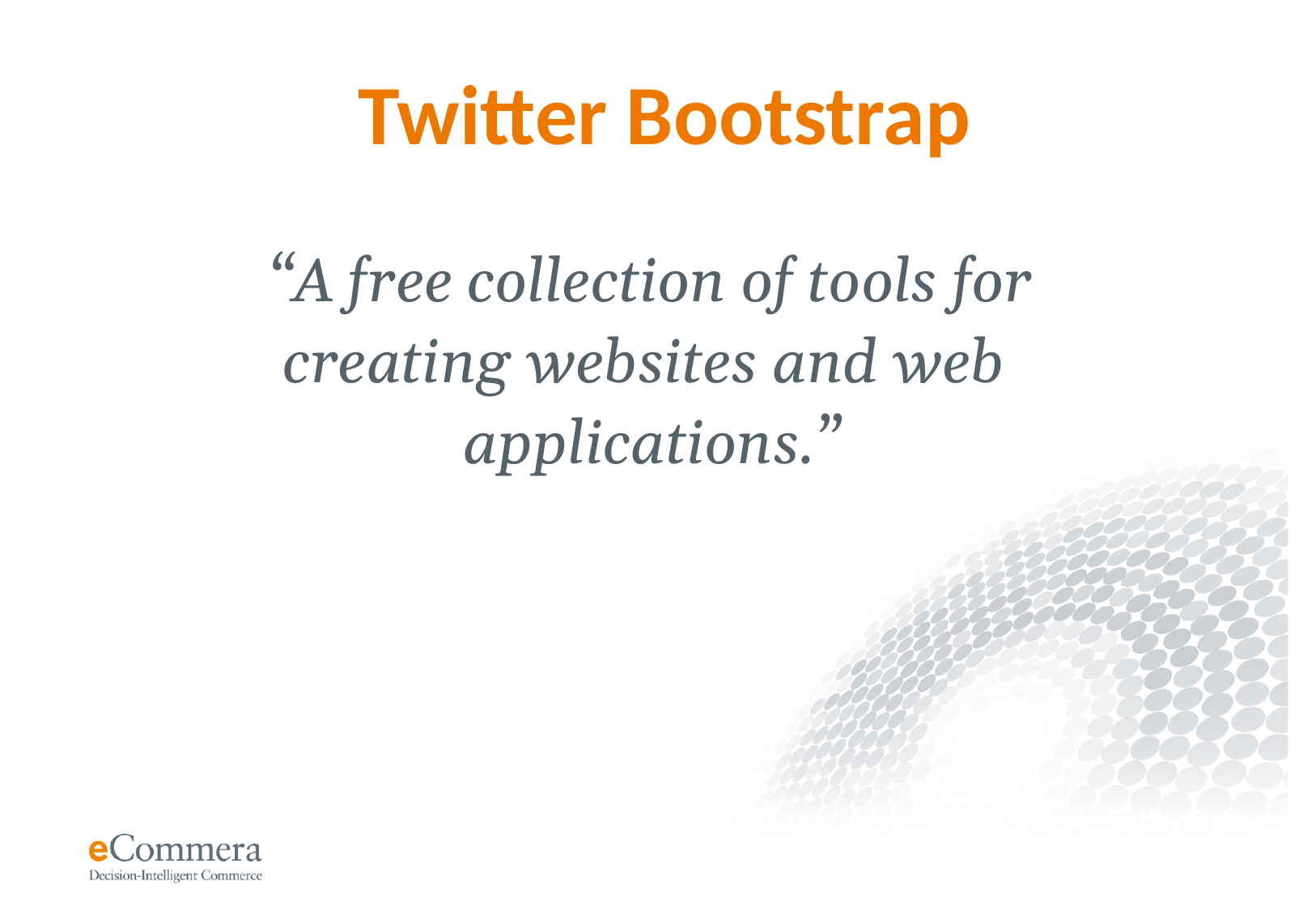

# Twitter Bootstrap
“A free collection of tools for

creating websites and web

applications.”